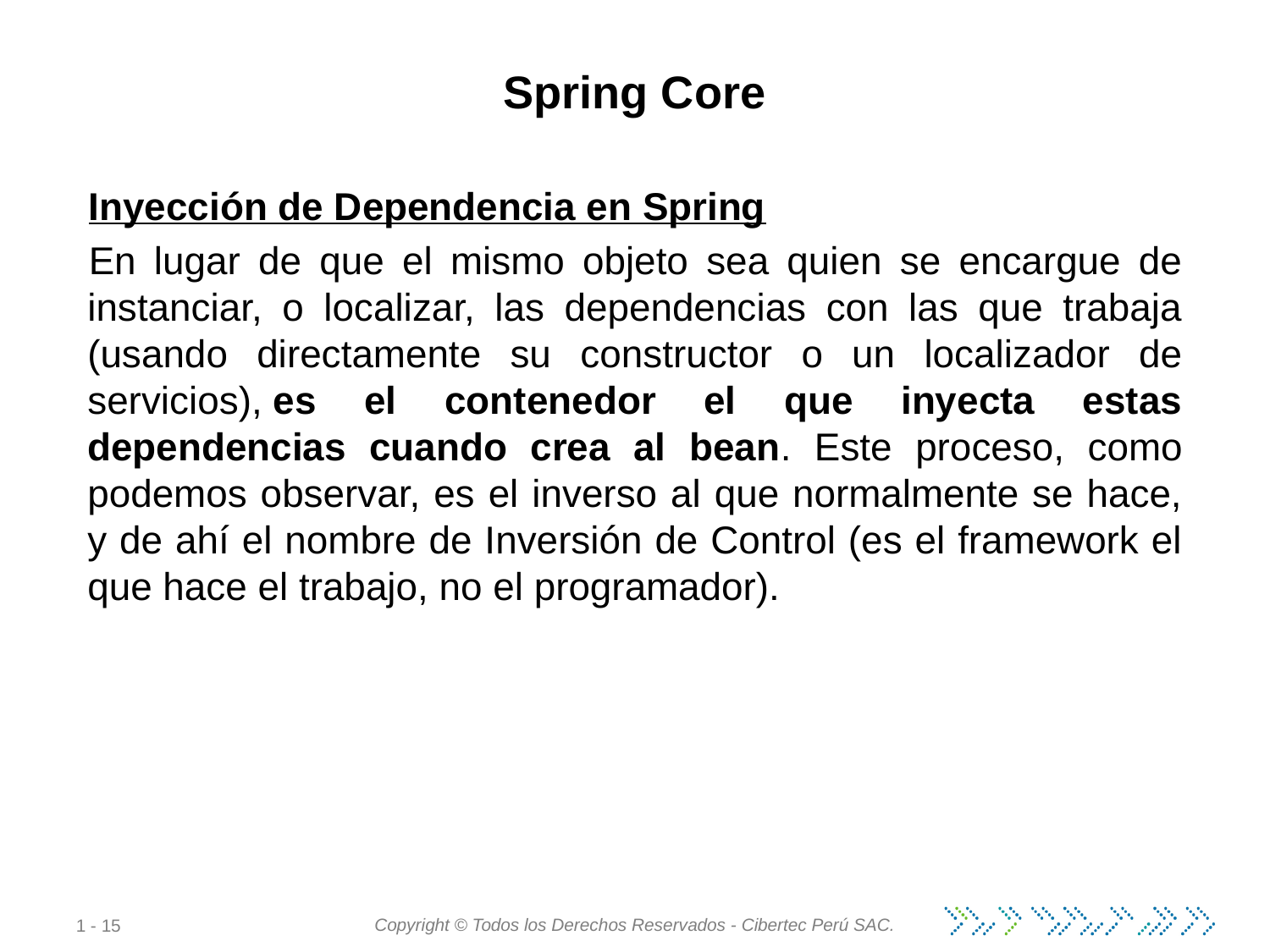

# Spring Core
Inyección de Dependencia en Spring
En lugar de que el mismo objeto sea quien se encargue de instanciar, o localizar, las dependencias con las que trabaja (usando directamente su constructor o un localizador de servicios), es el contenedor el que inyecta estas dependencias cuando crea al bean. Este proceso, como podemos observar, es el inverso al que normalmente se hace, y de ahí el nombre de Inversión de Control (es el framework el que hace el trabajo, no el programador).